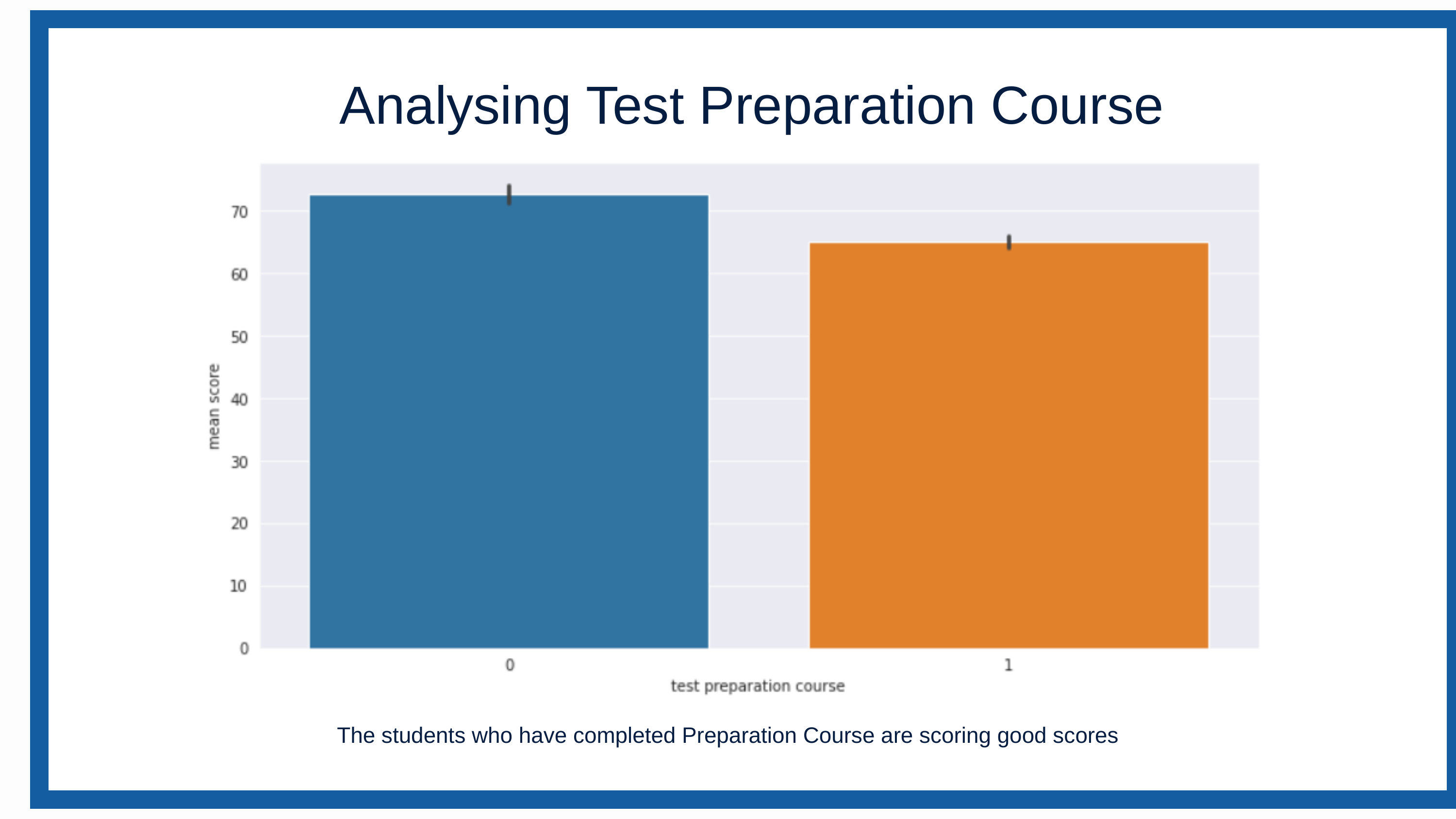

Analysing Test Preparation Course

The students who have completed Preparation Course are scoring good scores